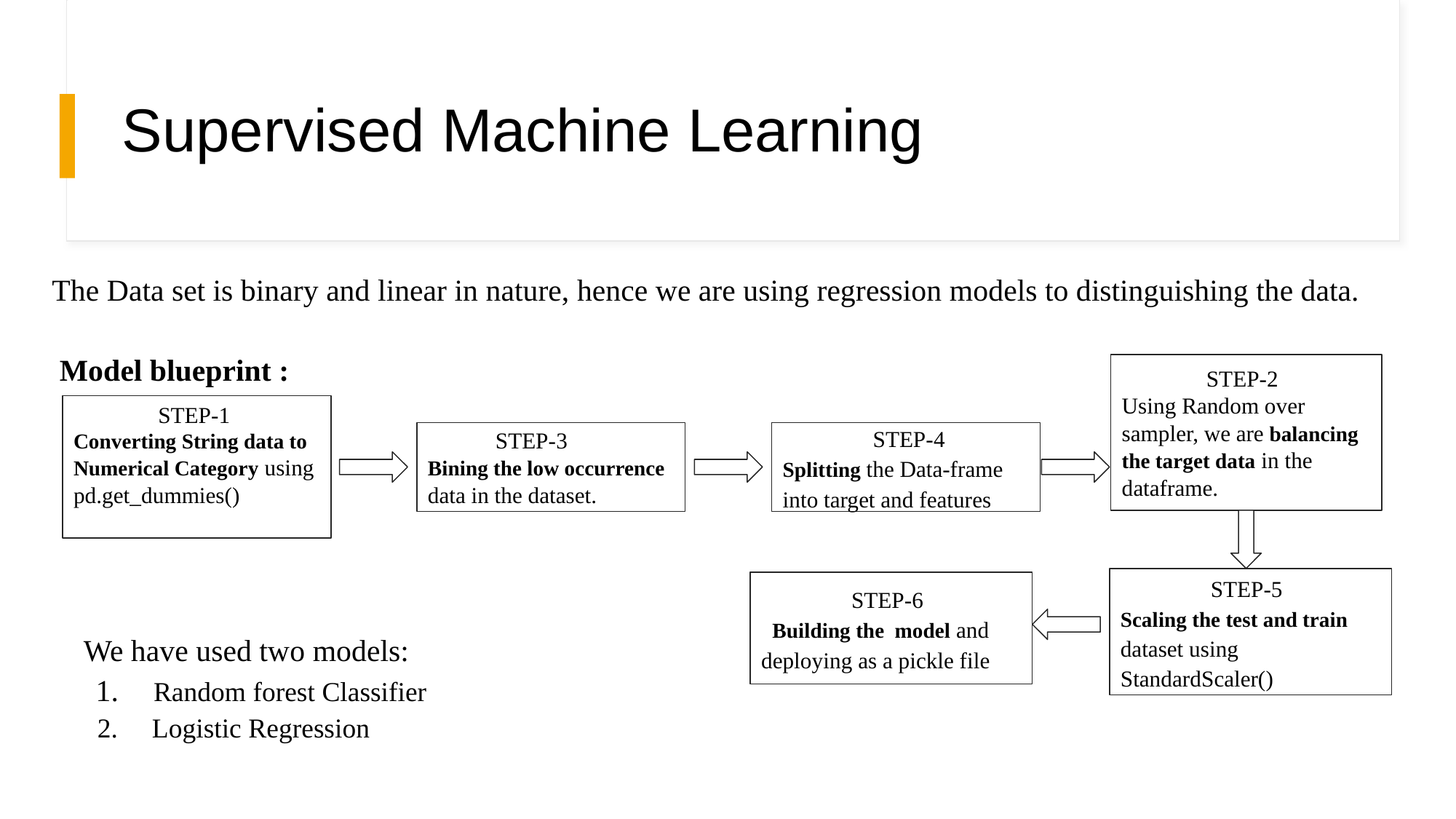

# Supervised Machine Learning
   The Data set is binary and linear in nature, hence we are using regression models to distinguishing the data.

    Model blueprint :

We have used two models:
  Random forest Classifier
  Logistic Regression
               STEP-2
Using Random over sampler, we are balancing the target data in the dataframe.
               STEP-1
Converting String data to
Numerical Category using
pd.get_dummies()

            STEP-3
Bining the low occurrence data in the dataset.
                STEP-4
Splitting the Data-frame into target and features

                STEP-5
Scaling the test and train dataset using StandardScaler()
                STEP-6
  Building the  model and deploying as a pickle file